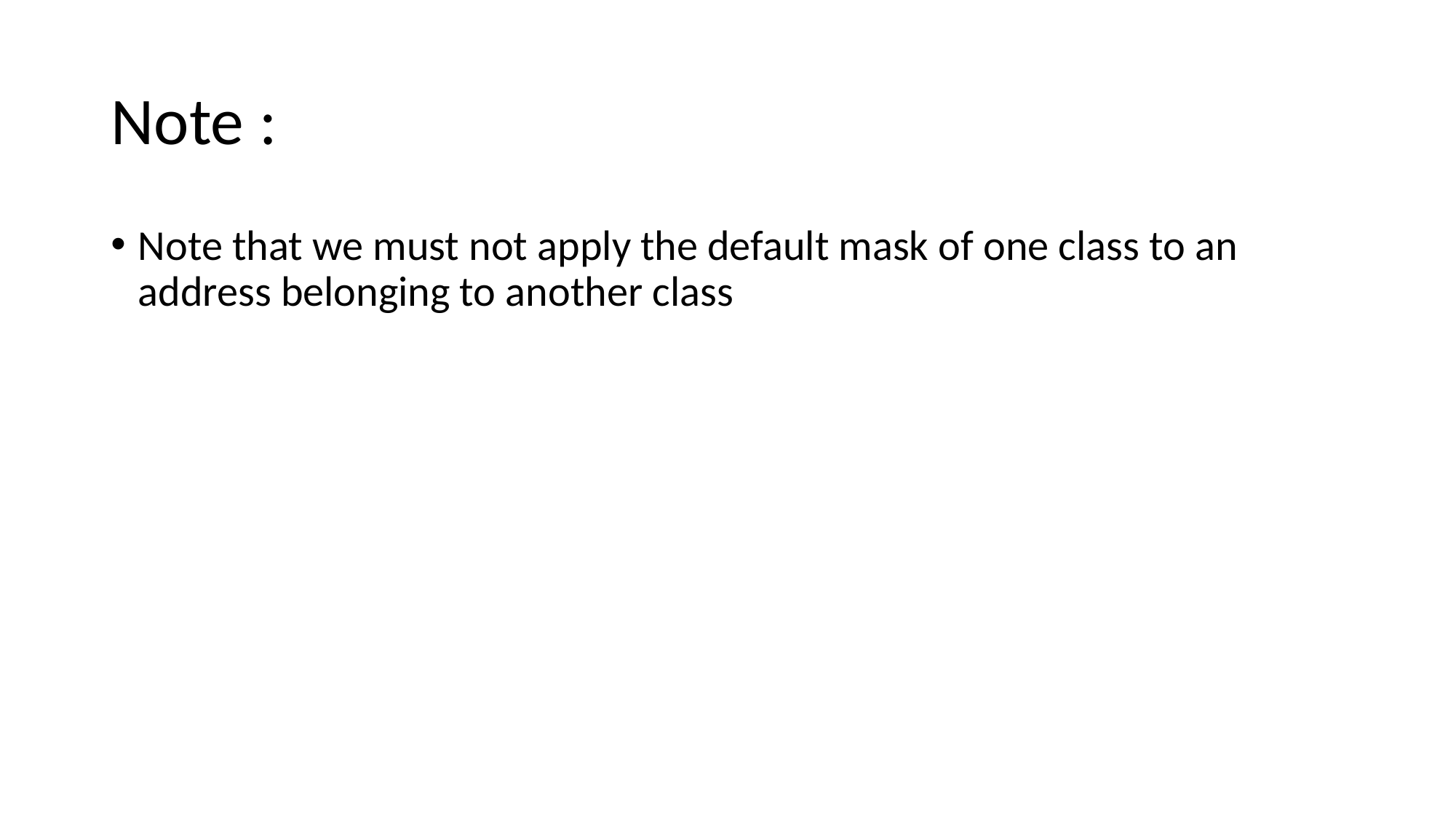

# Note :
Note that we must not apply the default mask of one class to an address belonging to another class